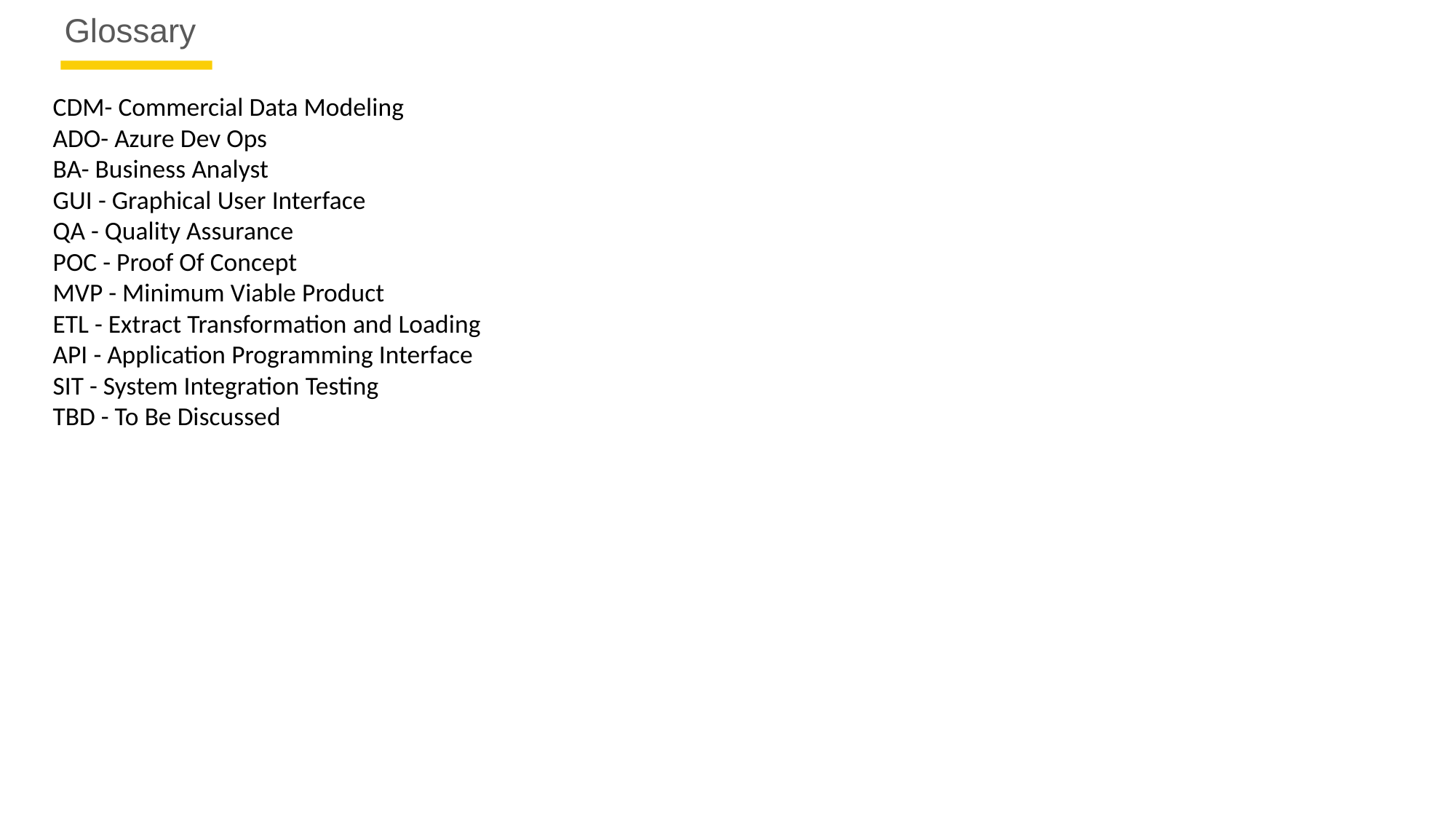

# Glossary
CDM- Commercial Data Modeling
ADO- Azure Dev Ops
BA- Business Analyst
GUI - Graphical User Interface
QA - Quality Assurance
POC - Proof Of Concept
MVP - Minimum Viable Product
ETL - Extract Transformation and Loading
API - Application Programming Interface
SIT - System Integration Testing
TBD - To Be Discussed